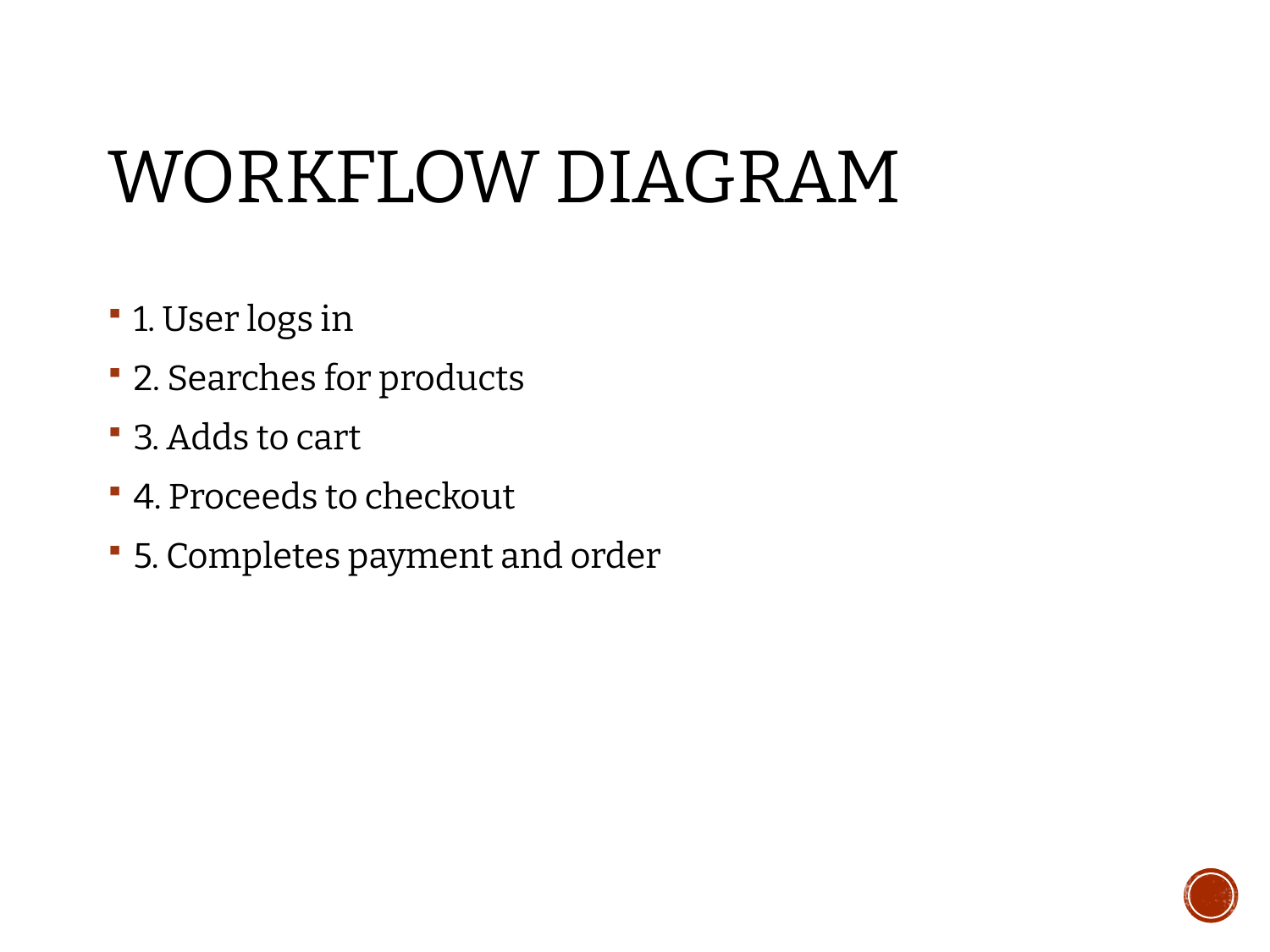

# Workflow Diagram
1. User logs in
2. Searches for products
3. Adds to cart
4. Proceeds to checkout
5. Completes payment and order